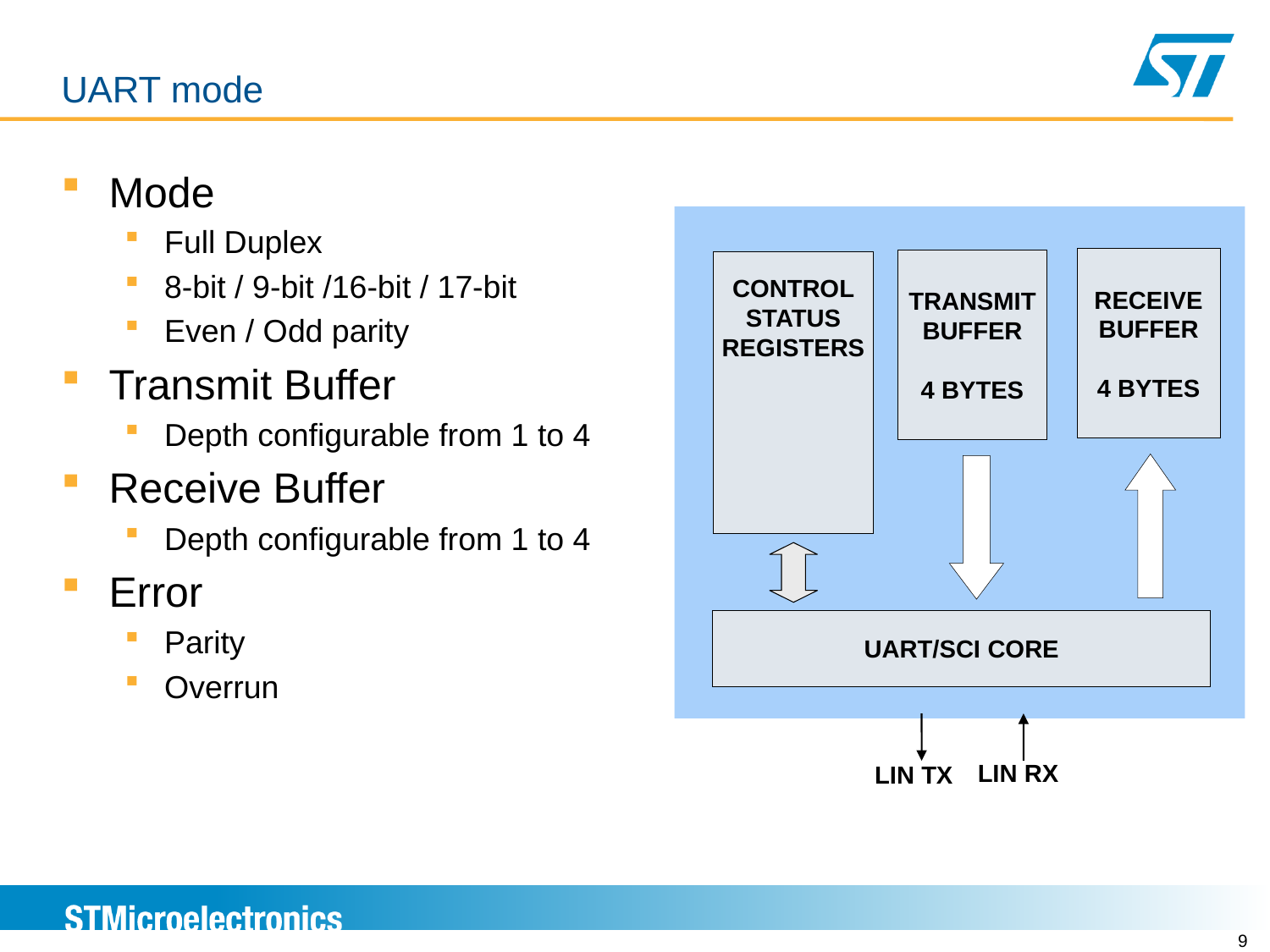

# LINFLEX Overview UART mode
Mode
Full Duplex
8-bit / 9-bit /16-bit / 17-bit
Even / Odd parity
Transmit Buffer
Depth configurable from 1 to 4
Receive Buffer
Depth configurable from 1 to 4
Error
Parity
Overrun

RECEIVE
BUFFER

4 BYTES
TRANSMIT
BUFFER

4 BYTES
CONTROL
STATUS
REGISTERS

UART/SCI CORE

LIN RX
LIN TX
9